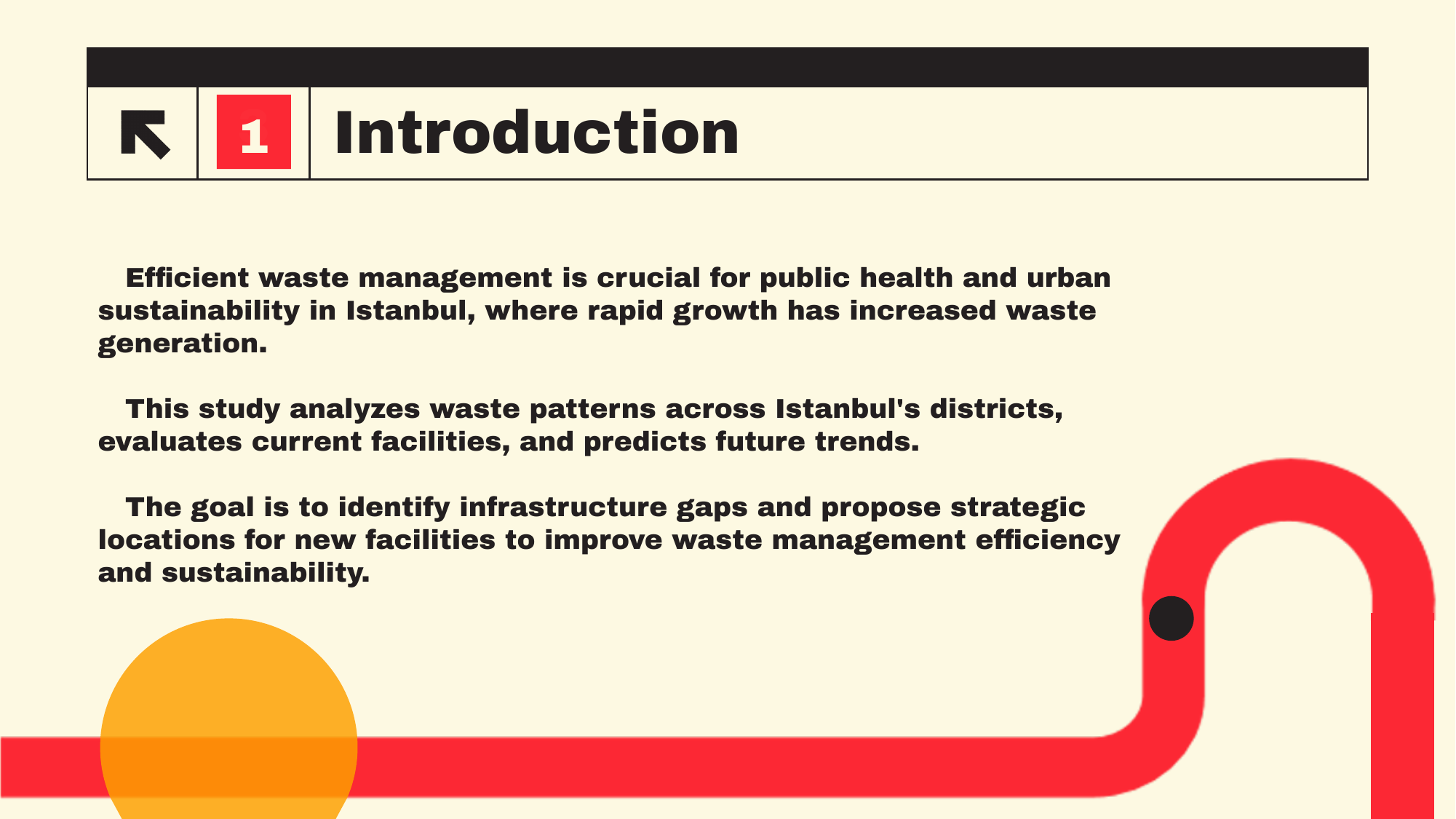

# Introduction
3
1
 Efficient waste management is crucial for public health and urban sustainability in Istanbul, where rapid growth has increased waste generation.

 This study analyzes waste patterns across Istanbul's districts, evaluates current facilities, and predicts future trends.

 The goal is to identify infrastructure gaps and propose strategic locations for new facilities to improve waste management efficiency and sustainability.